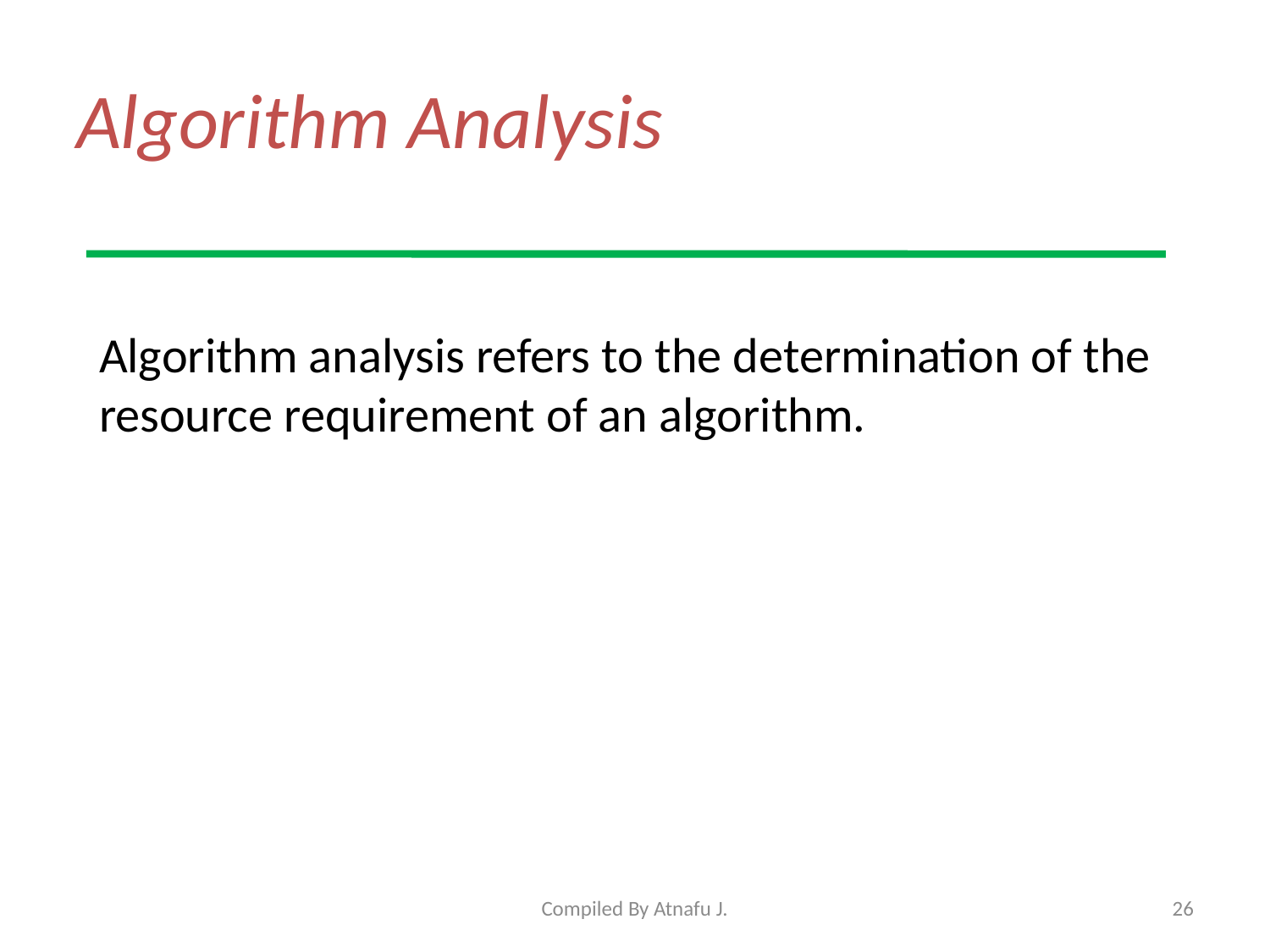

# Algorithm Analysis
Algorithm analysis refers to the determination of the resource requirement of an algorithm.

Compiled By Atnafu J.
26